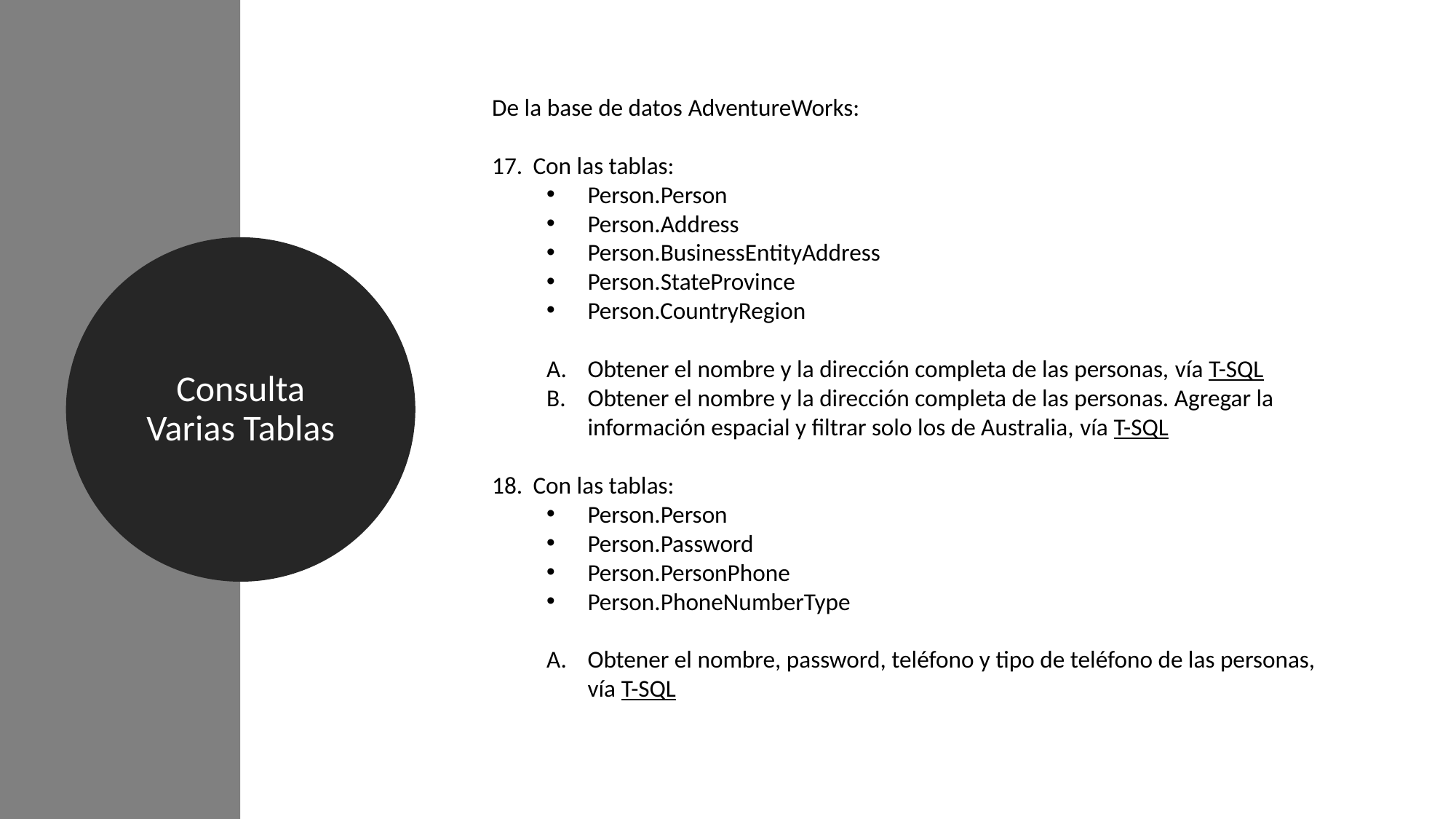

De la base de datos AdventureWorks:

Con las tablas:
Person.Person
Person.Address
Person.BusinessEntityAddress
Person.StateProvince
Person.CountryRegion

Obtener el nombre y la dirección completa de las personas, vía T-SQL
Obtener el nombre y la dirección completa de las personas. Agregar la información espacial y filtrar solo los de Australia, vía T-SQL

Con las tablas:
Person.Person
Person.Password
Person.PersonPhone
Person.PhoneNumberType

Obtener el nombre, password, teléfono y tipo de teléfono de las personas, vía T-SQL
Consulta Varias Tablas